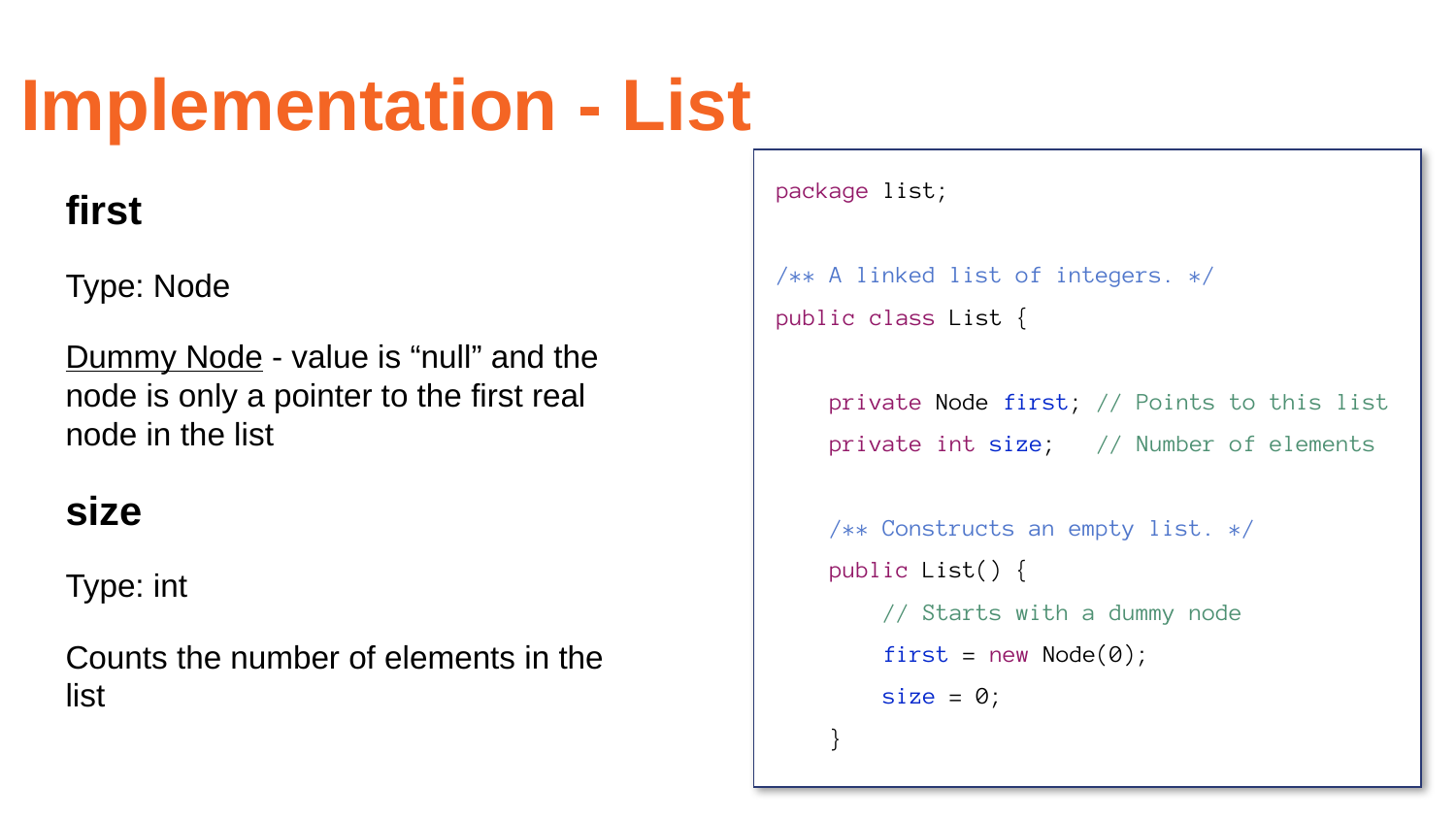

Implementation - List
package list;

/** A linked list of integers. */
public class List {

    private Node first; // Points to this list
    private int size;   // Number of elements

    /** Constructs an empty list. */
    public List() {
        // Starts with a dummy node
        first = new Node(0);
        size = 0;
    }

first
Type: Node
Dummy Node - value is “null” and the node is only a pointer to the first real node in the list
size
Type: int
Counts the number of elements in the list